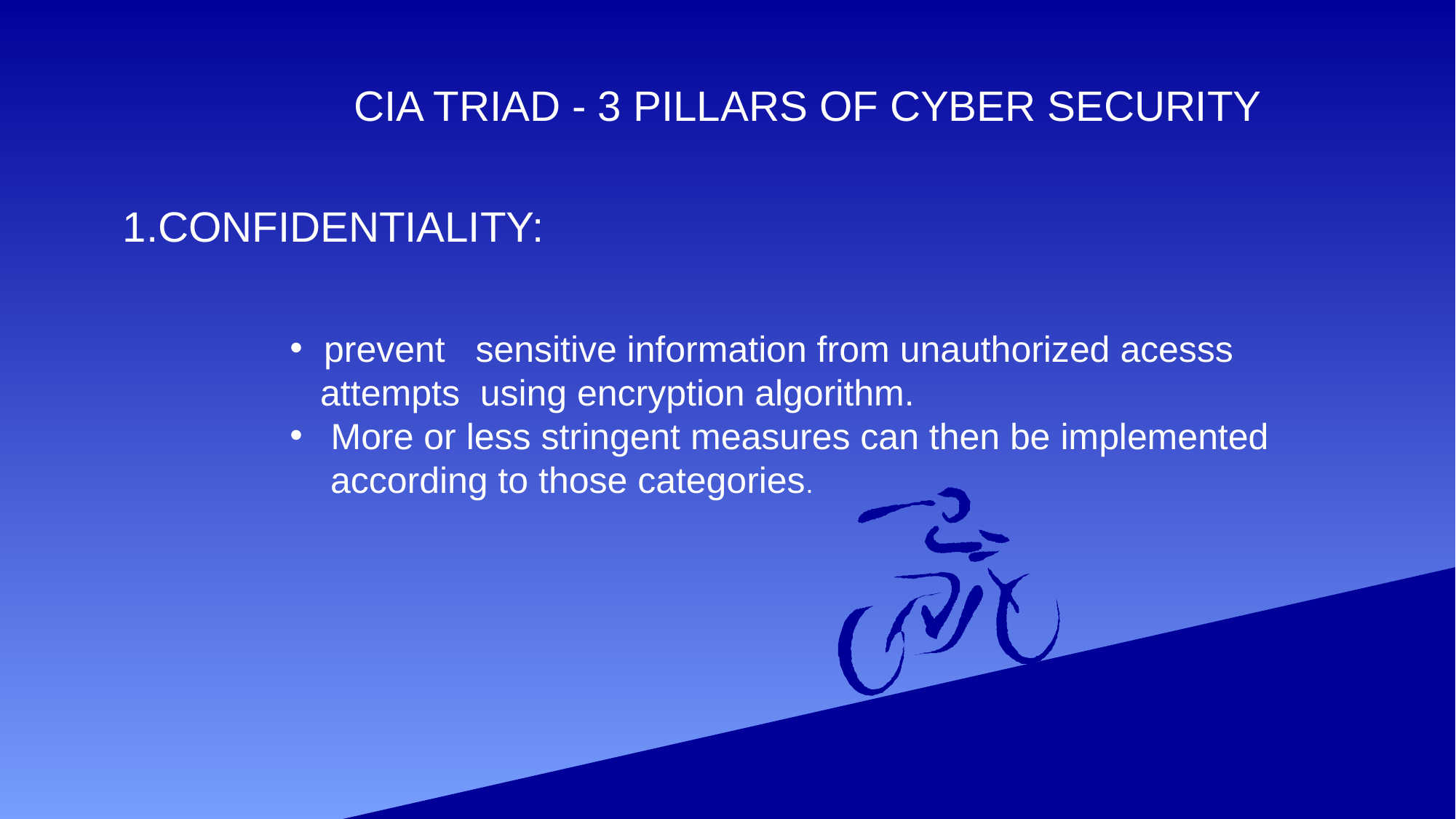

CIA TRIAD - 3 PILLARS OF CYBER SECURITY
1.CONFIDENTIALITY:

prevent   sensitive information from unauthorized acesss
   attempts  using encryption algorithm.
More or less stringent measures can then be implemented
    according to those categories.